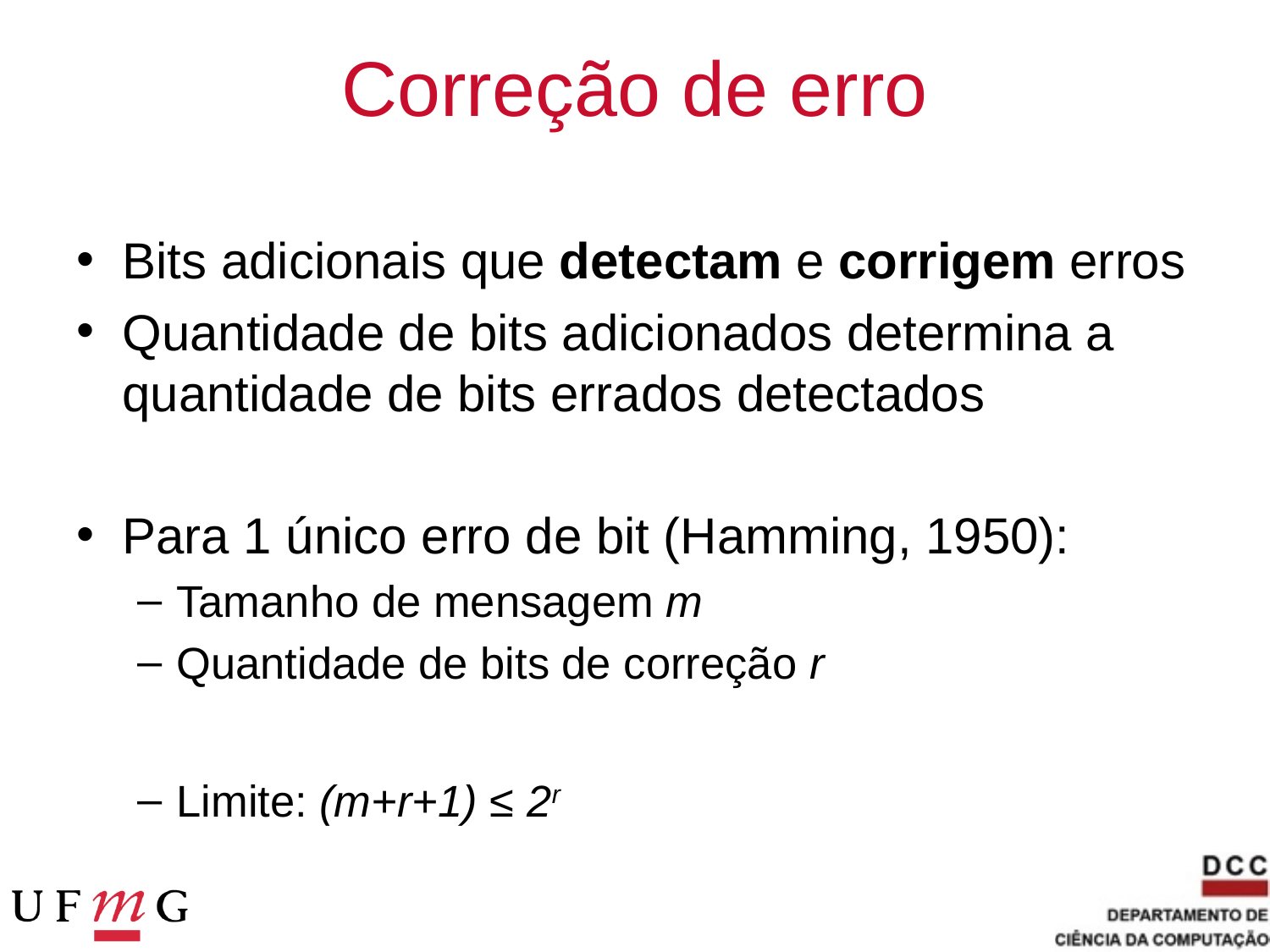

# Correção de erro
Bits adicionais que detectam e corrigem erros
Quantidade de bits adicionados determina a quantidade de bits errados detectados

Para 1 único erro de bit (Hamming, 1950):
Tamanho de mensagem m
Quantidade de bits de correção r

Limite: (m+r+1) ≤ 2r